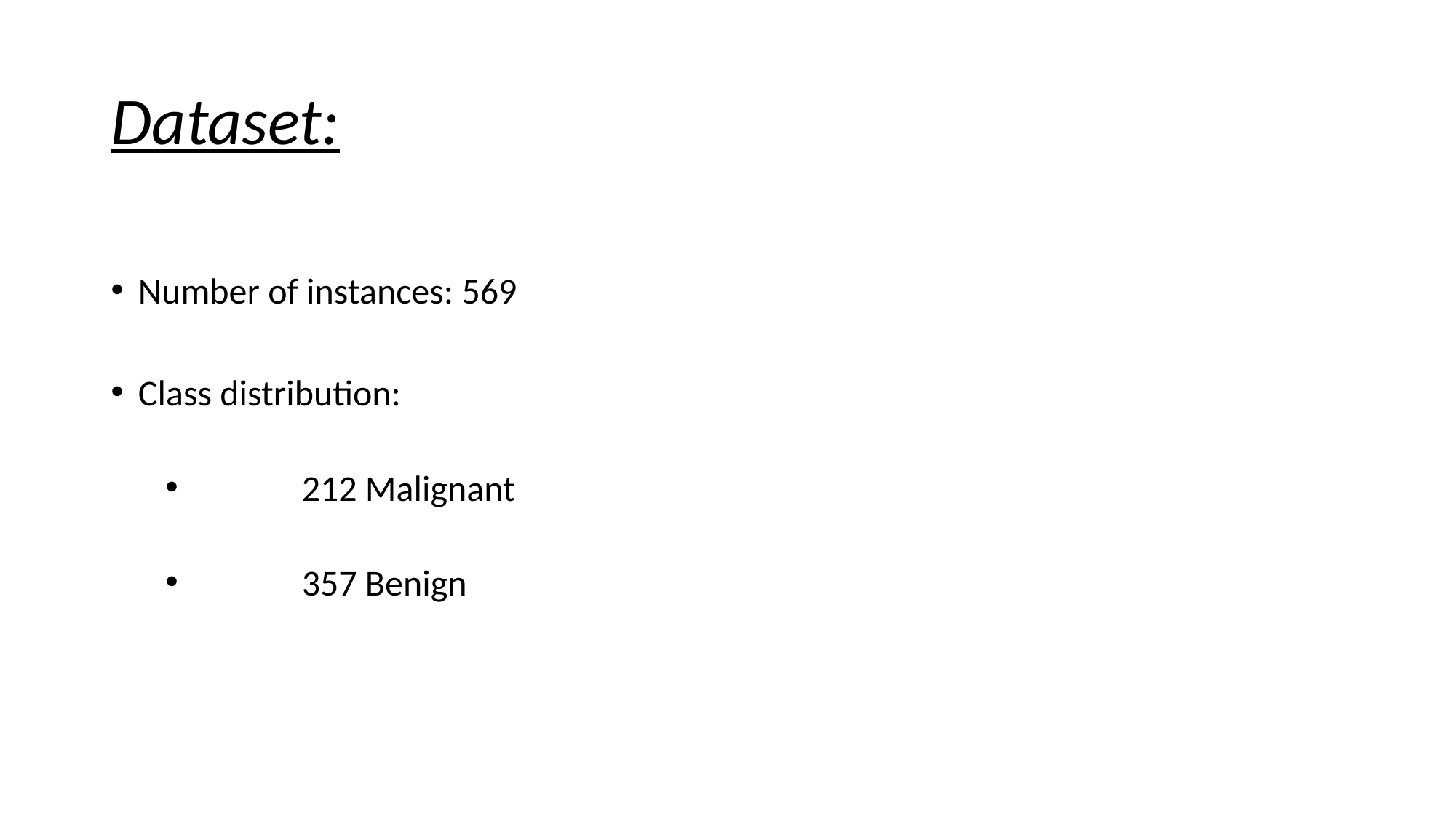

# Dataset:
Number of instances: 569
Class distribution:
	212 Malignant
	357 Benign